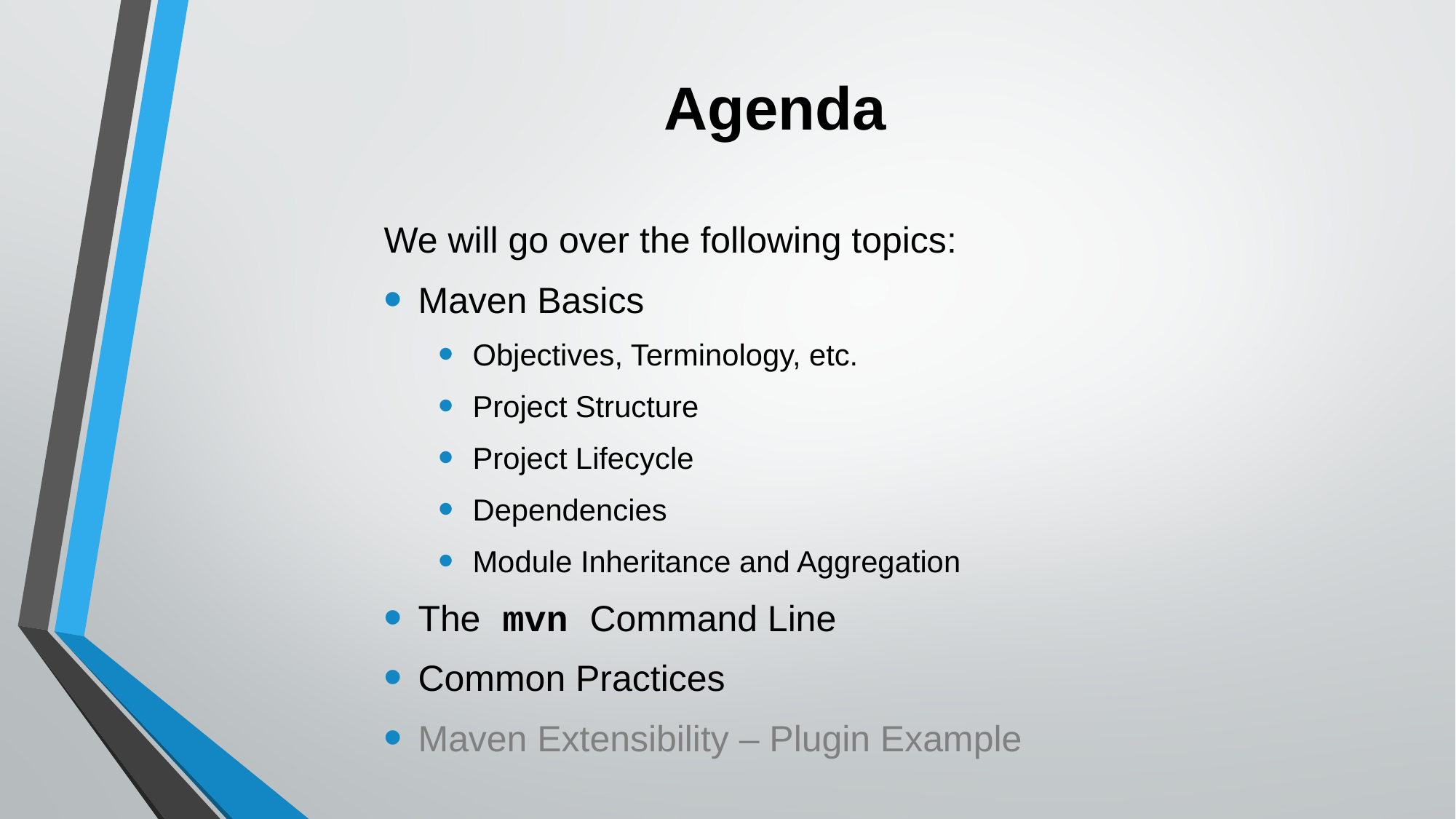

# Agenda
We will go over the following topics:
Maven Basics
Objectives, Terminology, etc.
Project Structure
Project Lifecycle
Dependencies
Module Inheritance and Aggregation
The mvn Command Line
Common Practices
Maven Extensibility – Plugin Example